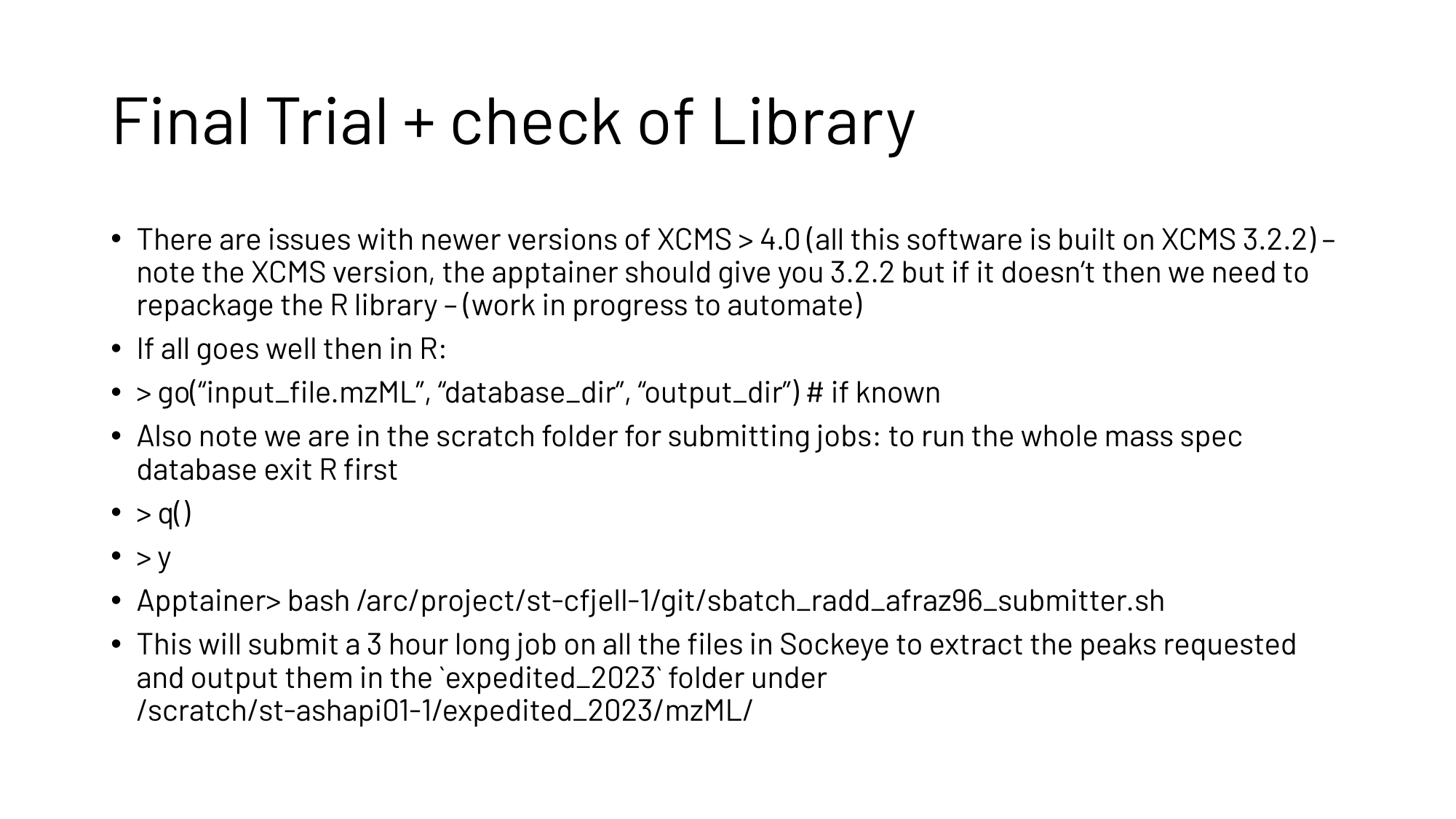

# Final Trial + check of Library
There are issues with newer versions of XCMS > 4.0 (all this software is built on XCMS 3.2.2) – note the XCMS version, the apptainer should give you 3.2.2 but if it doesn’t then we need to repackage the R library – (work in progress to automate)
If all goes well then in R:
> go(“input_file.mzML”, “database_dir”, “output_dir”) # if known
Also note we are in the scratch folder for submitting jobs: to run the whole mass spec database exit R first
> q()
> y
Apptainer> bash /arc/project/st-cfjell-1/git/sbatch_radd_afraz96_submitter.sh
This will submit a 3 hour long job on all the files in Sockeye to extract the peaks requested and output them in the `expedited_2023` folder under /scratch/st-ashapi01-1/expedited_2023/mzML/